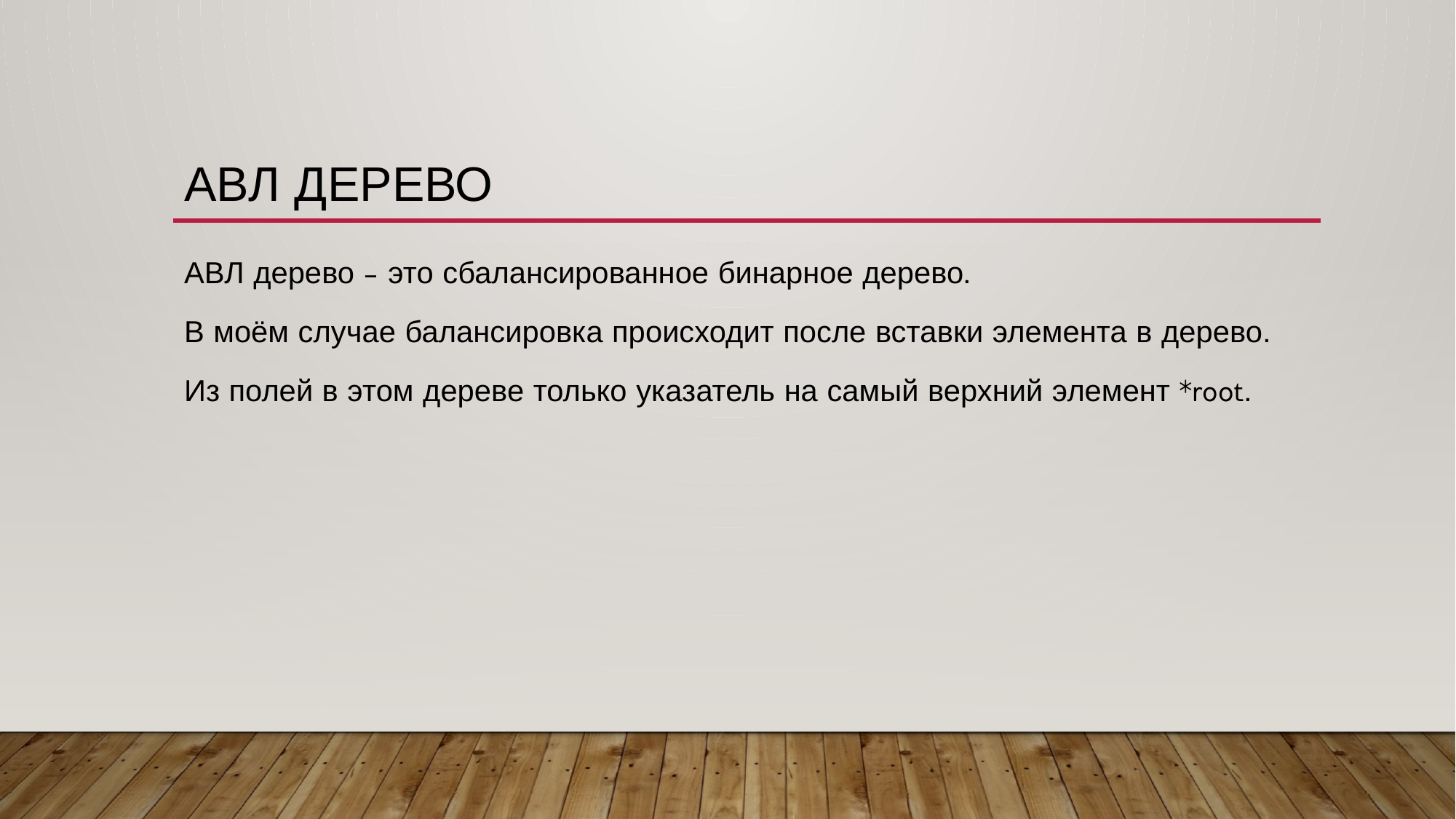

# Авл Дерево
АВЛ дерево – это сбалансированное бинарное дерево.
В моём случае балансировка происходит после вставки элемента в дерево.
Из полей в этом дереве только указатель на самый верхний элемент *root.